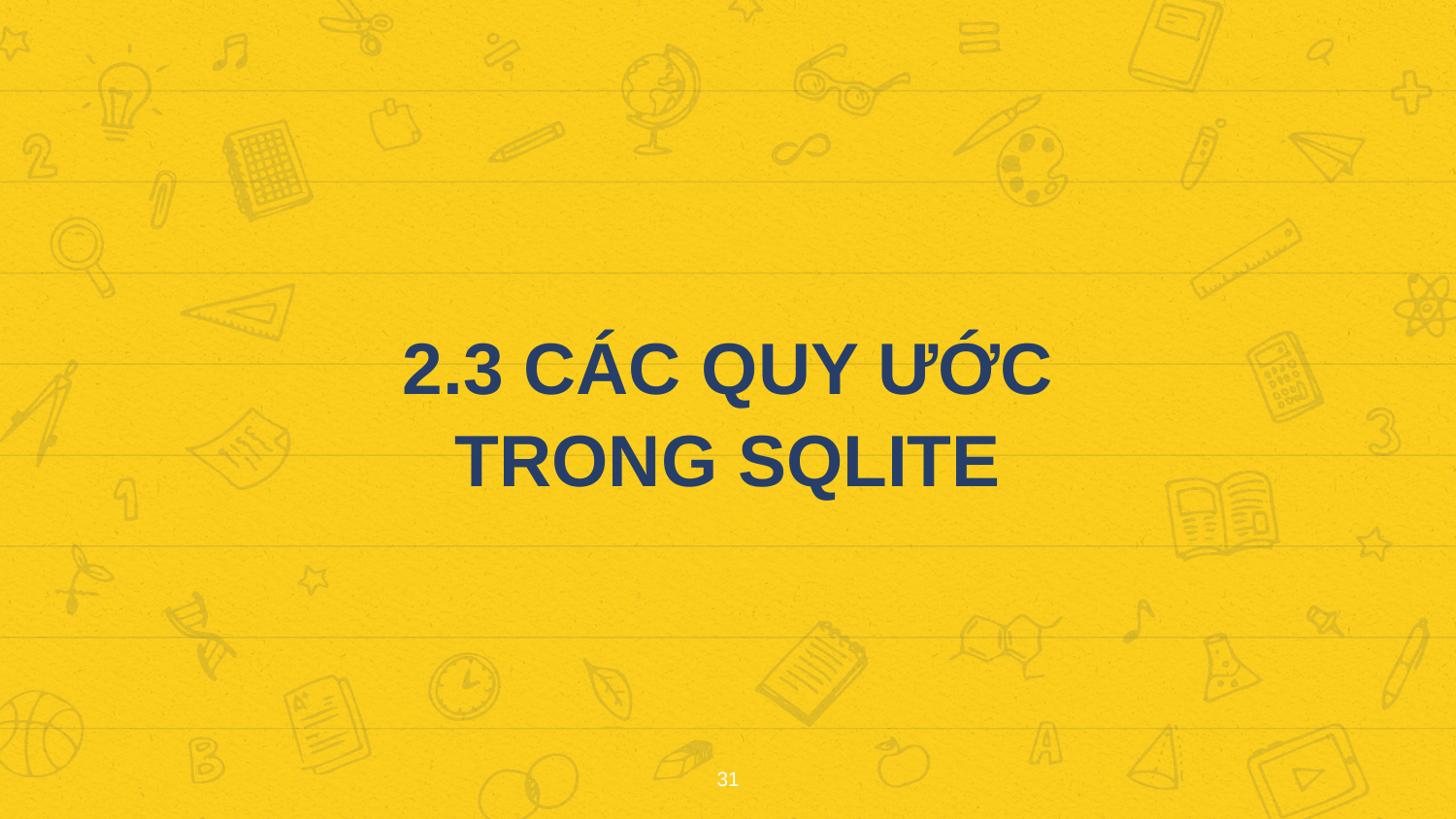

2.3 CÁC QUY ƯỚC
TRONG SQLITE
31